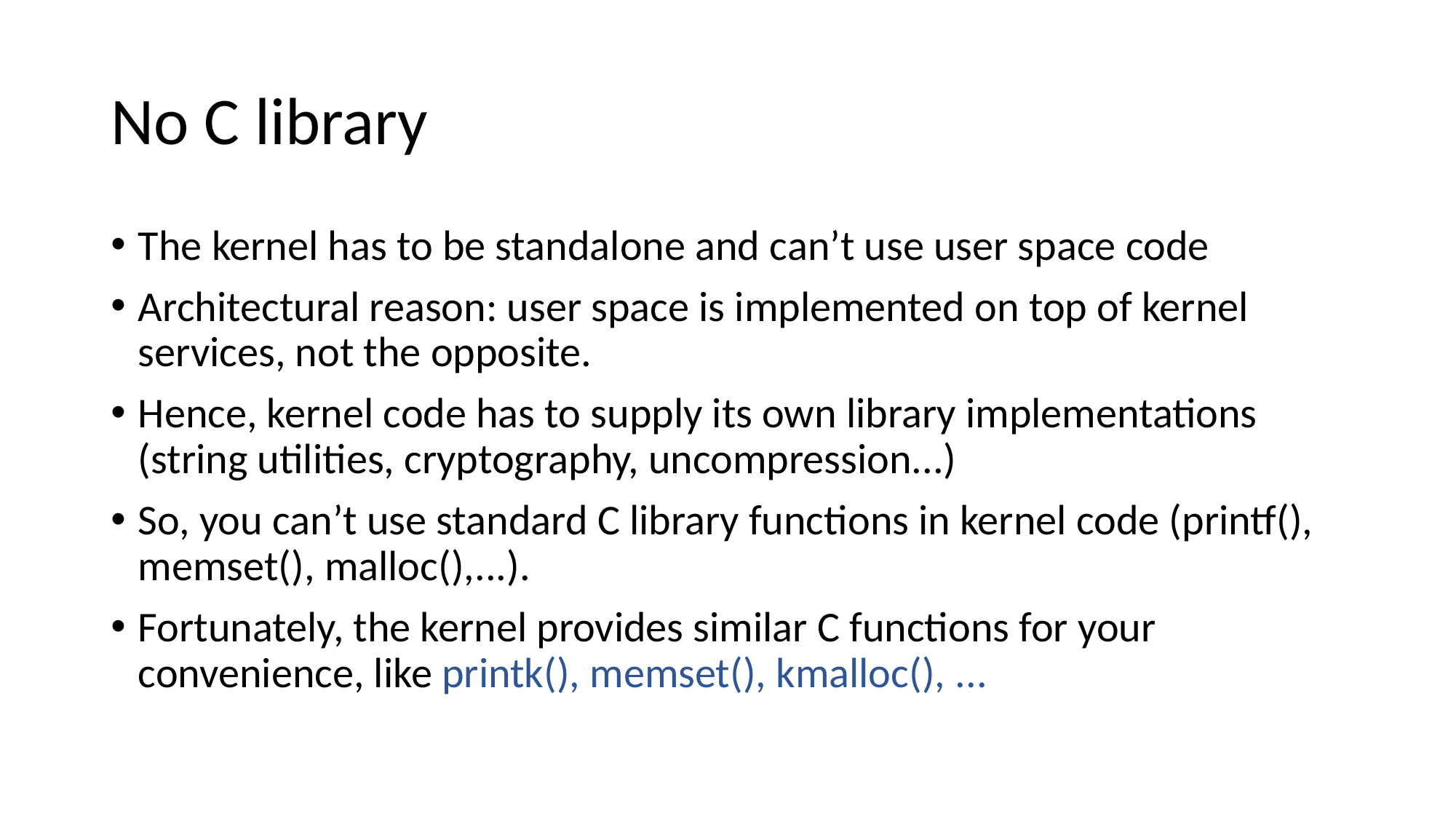

# No C library
The kernel has to be standalone and can’t use user space code
Architectural reason: user space is implemented on top of kernel services, not the opposite.
Hence, kernel code has to supply its own library implementations (string utilities, cryptography, uncompression...)
So, you can’t use standard C library functions in kernel code (printf(), memset(), malloc(),...).
Fortunately, the kernel provides similar C functions for your convenience, like printk(), memset(), kmalloc(), ...